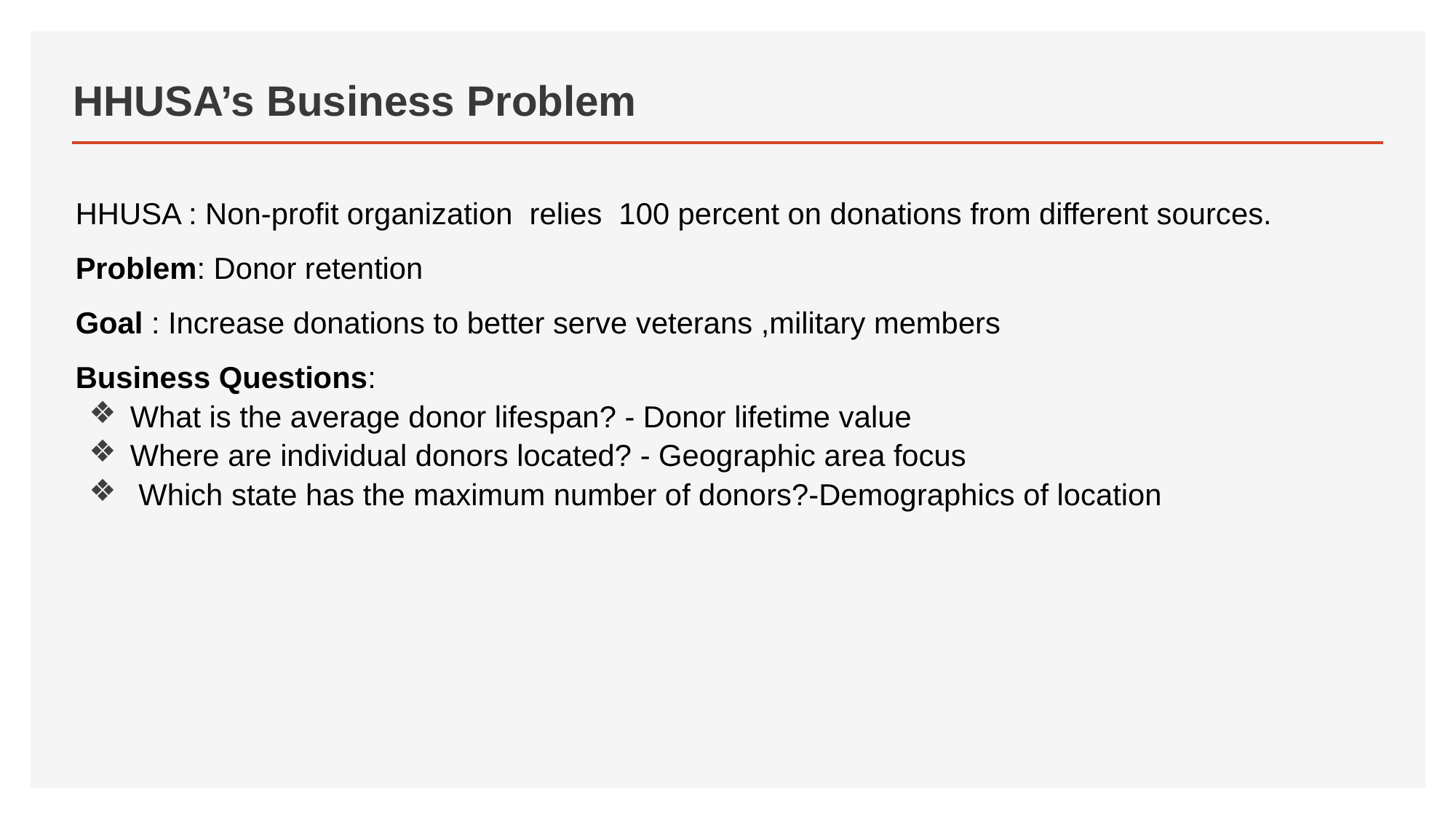

# HHUSA’s Business Problem
HHUSA : Non-profit organization  relies  100 percent on donations from different sources.
Problem: Donor retention
Goal : Increase donations to better serve veterans ,military members
Business Questions:
What is the average donor lifespan? - Donor lifetime value
Where are individual donors located? - Geographic area focus
 Which state has the maximum number of donors?-Demographics of location